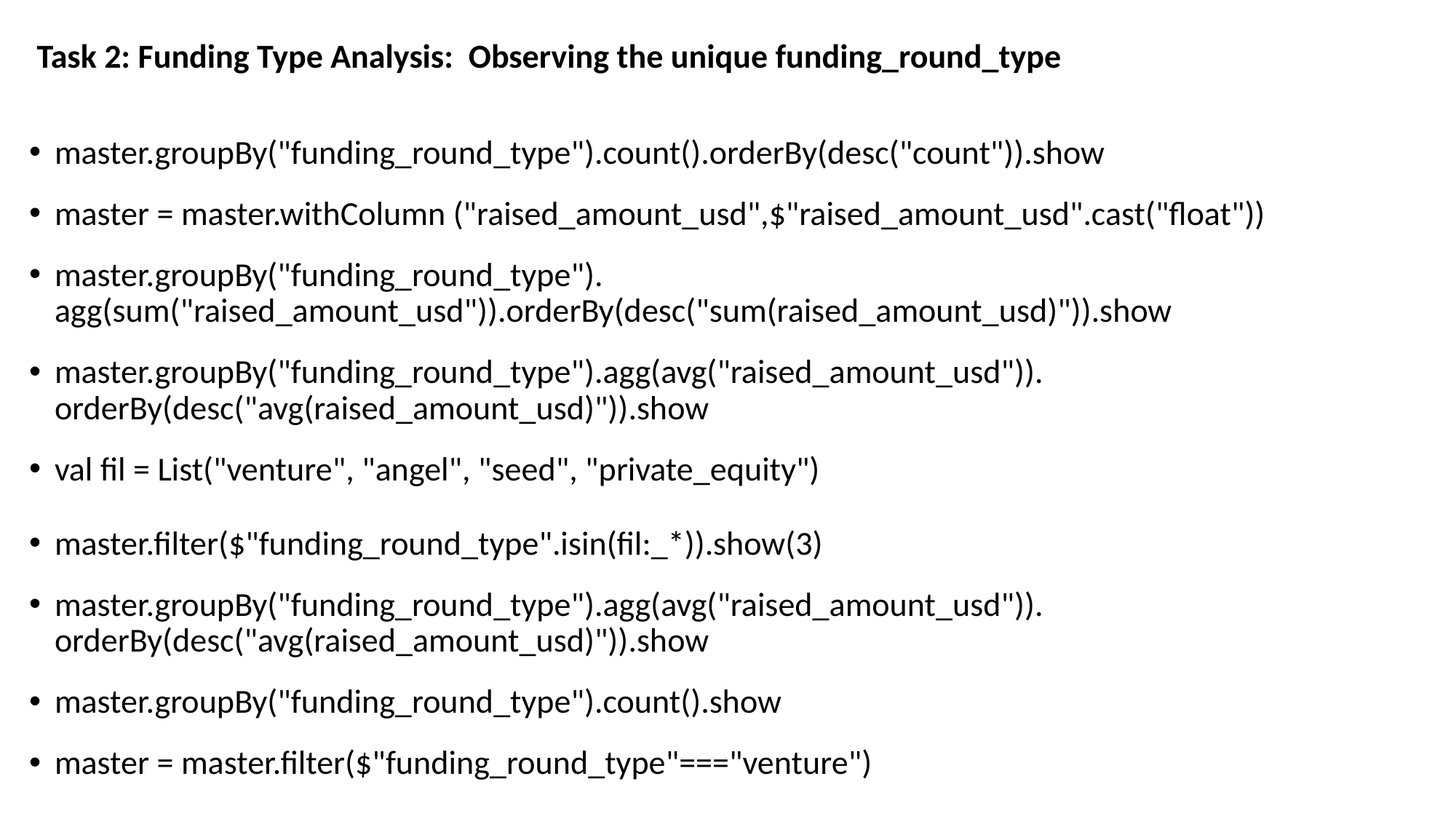

Task 2: Funding Type Analysis:  Observing the unique funding_round_type

master.groupBy("funding_round_type").count().orderBy(desc("count")).show

master = master.withColumn ("raised_amount_usd",$"raised_amount_usd".cast("float"))

master.groupBy("funding_round_type"). agg(sum("raised_amount_usd")).orderBy(desc("sum(raised_amount_usd)")).show

master.groupBy("funding_round_type").agg(avg("raised_amount_usd")). orderBy(desc("avg(raised_amount_usd)")).show

val fil = List("venture", "angel", "seed", "private_equity")

master.filter($"funding_round_type".isin(fil:_*)).show(3)

master.groupBy("funding_round_type").agg(avg("raised_amount_usd")). orderBy(desc("avg(raised_amount_usd)")).show

master.groupBy("funding_round_type").count().show

master = master.filter($"funding_round_type"==="venture")